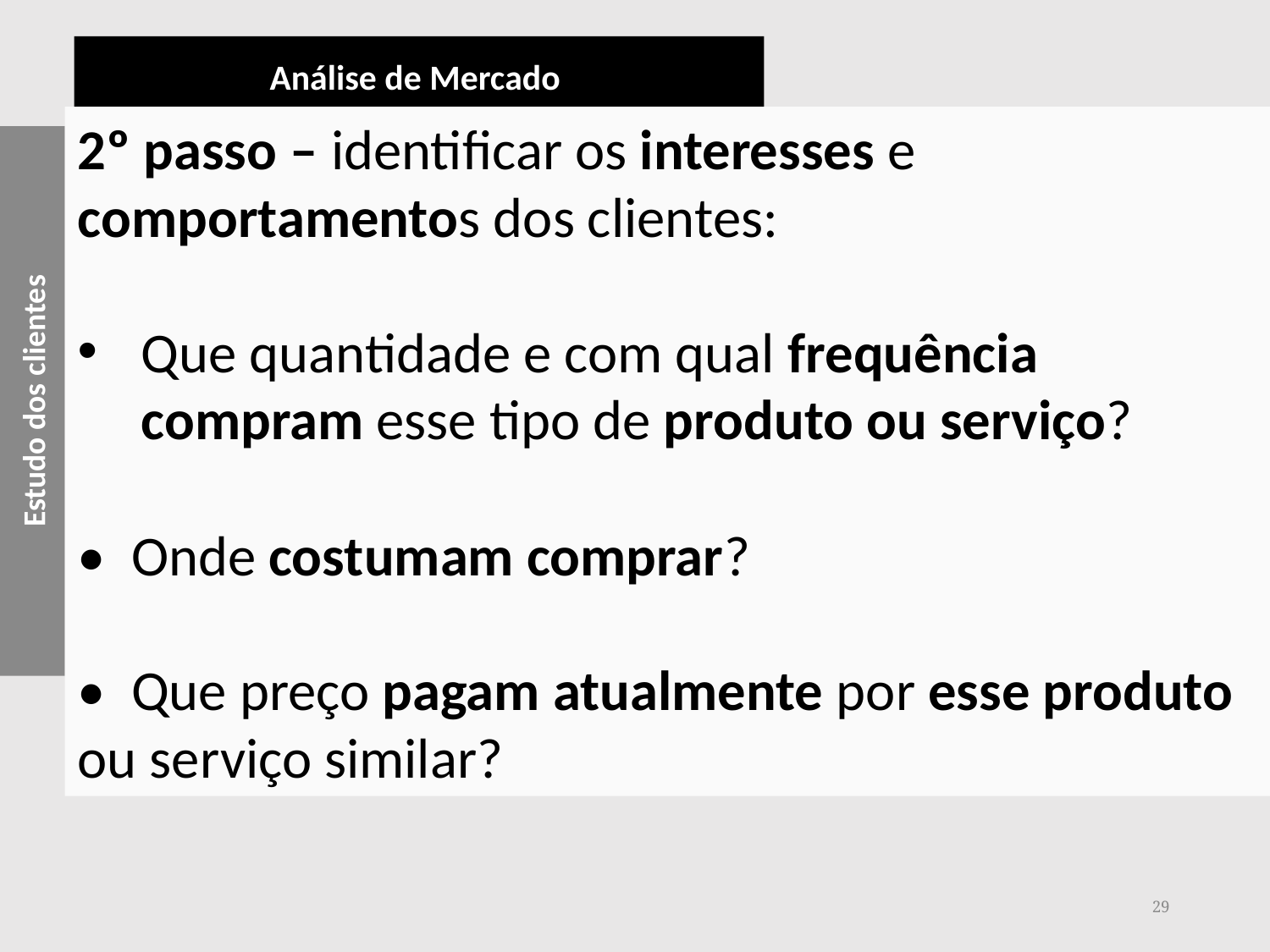

Análise de Mercado
2º passo – identificar os interesses e comportamentos dos clientes:

Que quantidade e com qual frequência compram esse tipo de produto ou serviço?

•  Onde costumam comprar?

•  Que preço pagam atualmente por esse produto ou serviço similar?
Estudo dos clientes
29
Este artigo aborda a influência de capital social em redes colaborativas. Com o contexto social de

redes colaborativas se tornando cada vez mais importante, a pesquisa ampliou o conceito tradicional de

Este artigo aborda a influência de capital social em redes colaborativas. Com o contexto social de

competitividade para incluir e enfatizar elementos 'soft', como o capital social.
redes colaborativas se tornando cada vez mais importante, a pesquisa ampliou o conceito tradicional de

Este artigo aborda a influência de capital social em redes colaborativas. Com o contexto social de

O objetivo deste estudo é identificar inter-

competitividade para incluir e enfatizar elementos 'soft', como o capital social.
redes colaborativas se tornando cada vez mais importante, a pesquisa ampliou o conceito tradicional de

Este artigo aborda a influência de capital social em redes colaborativas. Com o contexto social de

elementos organizacionais do capital social e sua relação com a competitividade rede colaborativa.
competitividade para incluir e enfatizar elementos 'soft', como o capital social.
redes colaborativas se tornando cada vez mais importante, a pesquisa ampliou o conceito tradicional de

competitividade para incluir e enfatizar elementos 'soft', como o capital social.